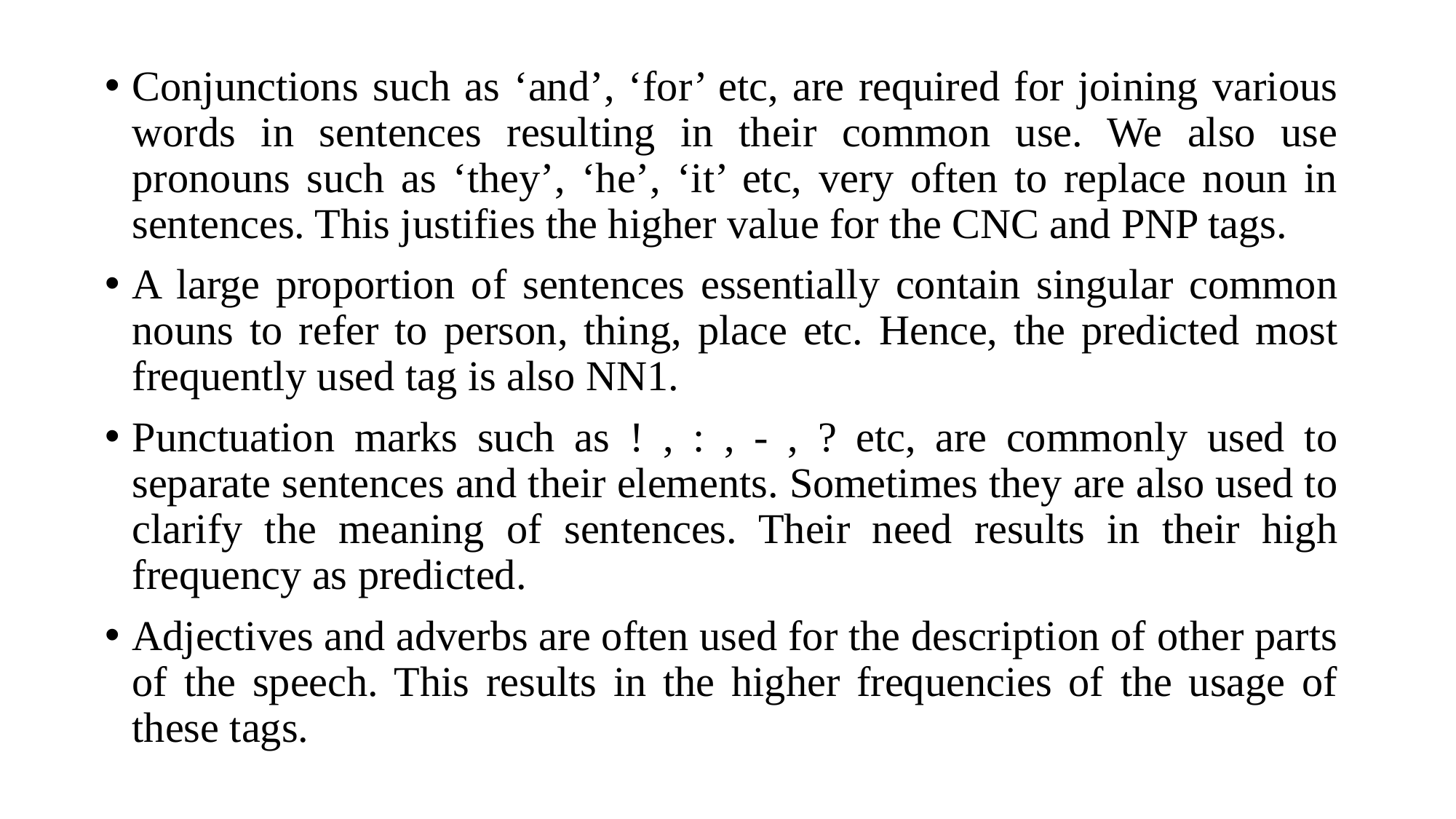

Conjunctions such as ‘and’, ‘for’ etc, are required for joining various words in sentences resulting in their common use. We also use pronouns such as ‘they’, ‘he’, ‘it’ etc, very often to replace noun in sentences. This justifies the higher value for the CNC and PNP tags.
A large proportion of sentences essentially contain singular common nouns to refer to person, thing, place etc. Hence, the predicted most frequently used tag is also NN1.
Punctuation marks such as ! , : , - , ? etc, are commonly used to separate sentences and their elements. Sometimes they are also used to clarify the meaning of sentences. Their need results in their high frequency as predicted.
Adjectives and adverbs are often used for the description of other parts of the speech. This results in the higher frequencies of the usage of these tags.